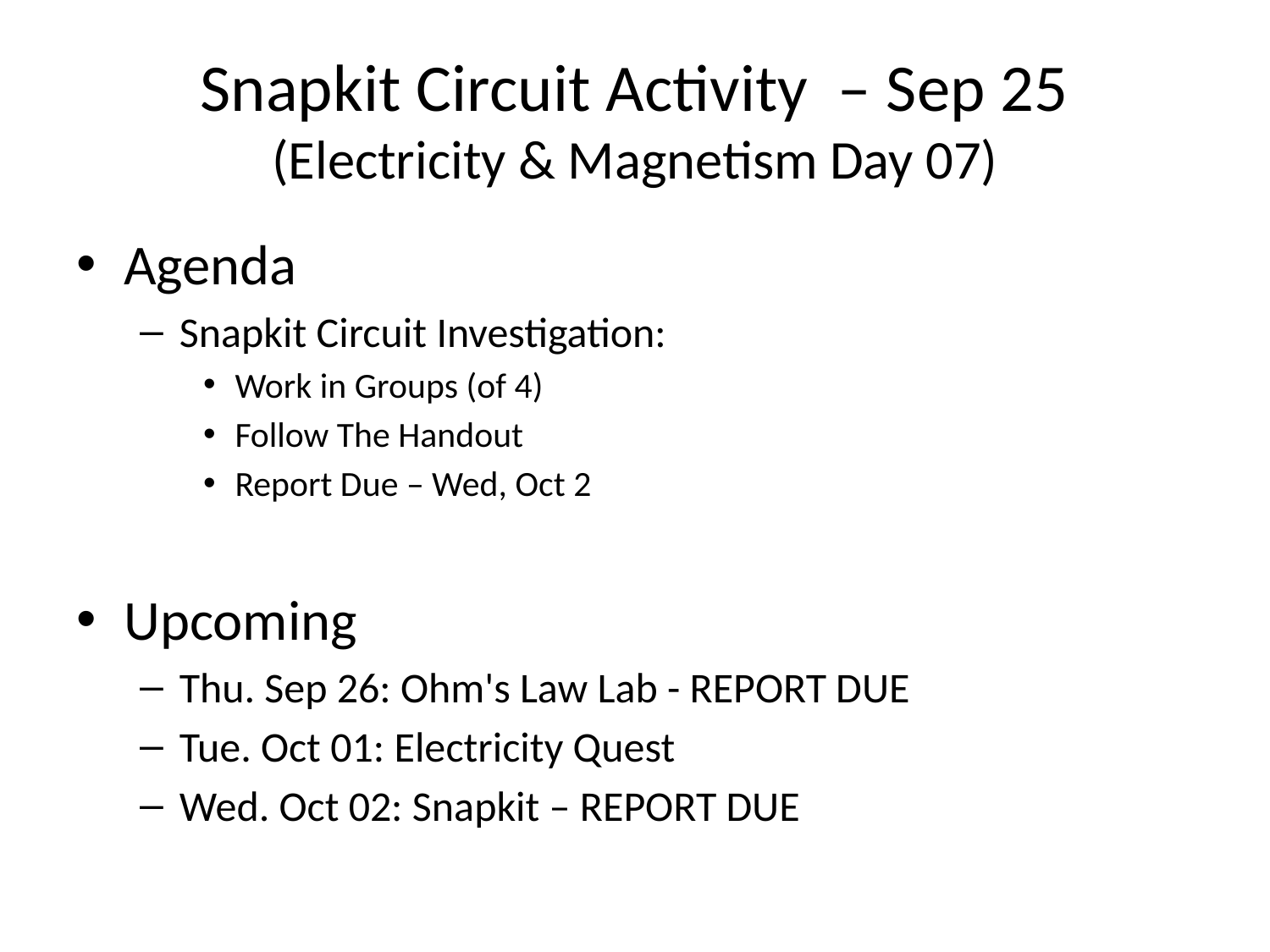

# Snapkit Circuit Activity  – Sep 25 (Electricity & Magnetism Day 07)
Agenda
Snapkit Circuit Investigation:
Work in Groups (of 4)
Follow The Handout
Report Due – Wed, Oct 2

Upcoming
Thu. Sep 26: Ohm's Law Lab - REPORT DUE
Tue. Oct 01: Electricity Quest
Wed. Oct 02: Snapkit – REPORT DUE